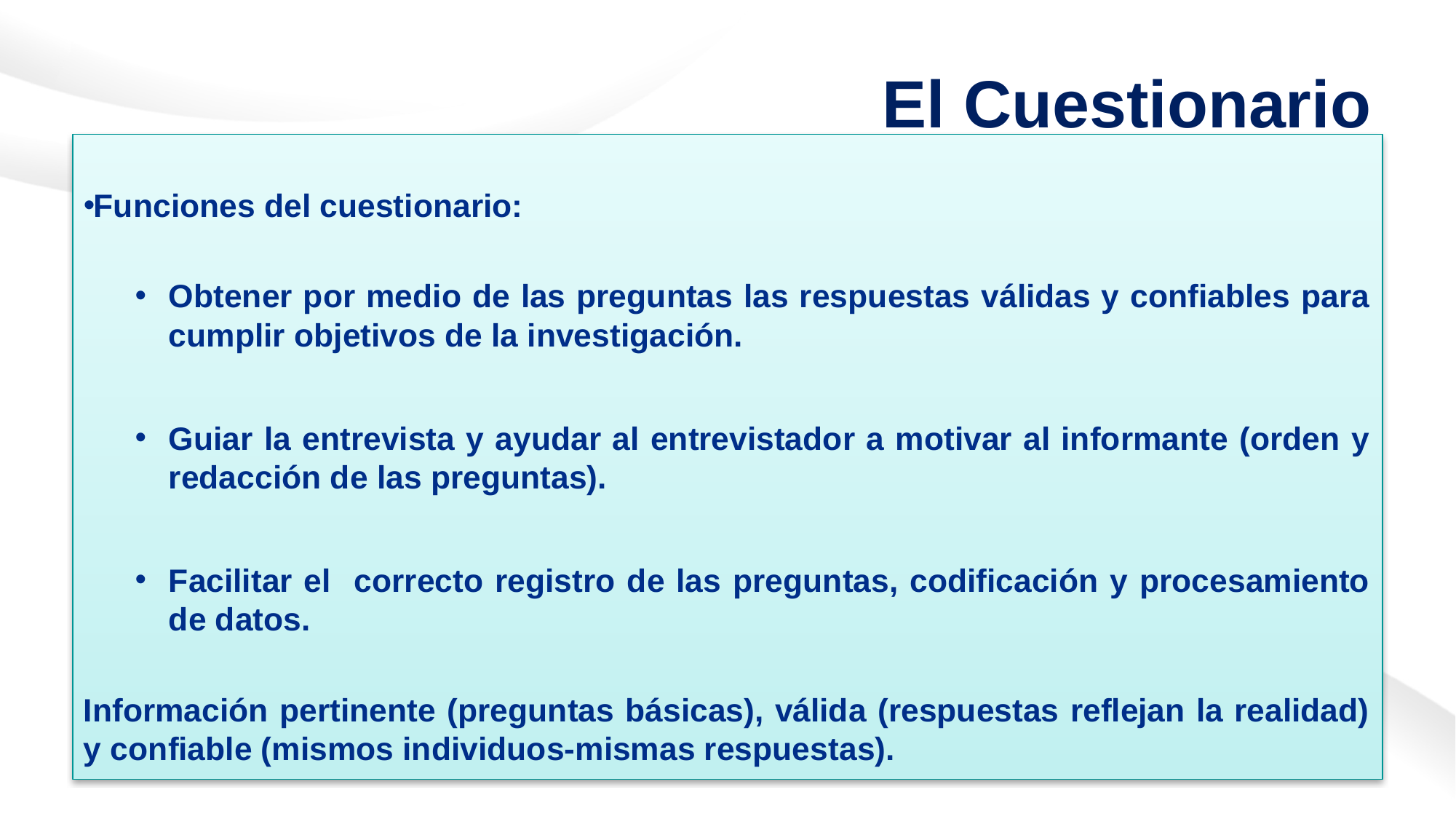

# El Cuestionario

Funciones del cuestionario:

Obtener por medio de las preguntas las respuestas válidas y confiables para cumplir objetivos de la investigación.

Guiar la entrevista y ayudar al entrevistador a motivar al informante (orden y redacción de las preguntas).

Facilitar el  correcto registro de las preguntas, codificación y procesamiento de datos.

Información pertinente (preguntas básicas), válida (respuestas reflejan la realidad) y confiable (mismos individuos-mismas respuestas).